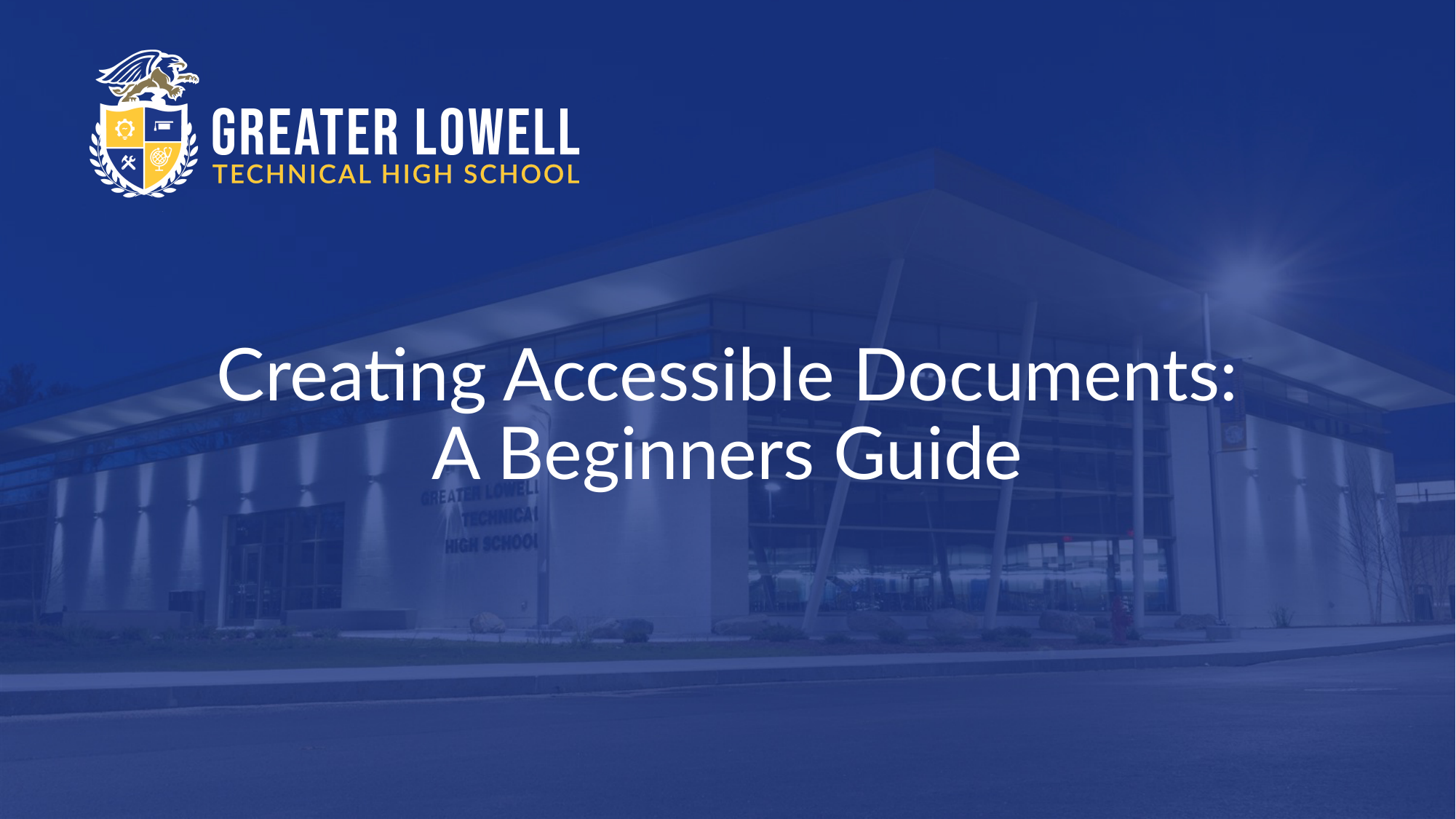

# Creating Accessible Documents: A Beginners Guide